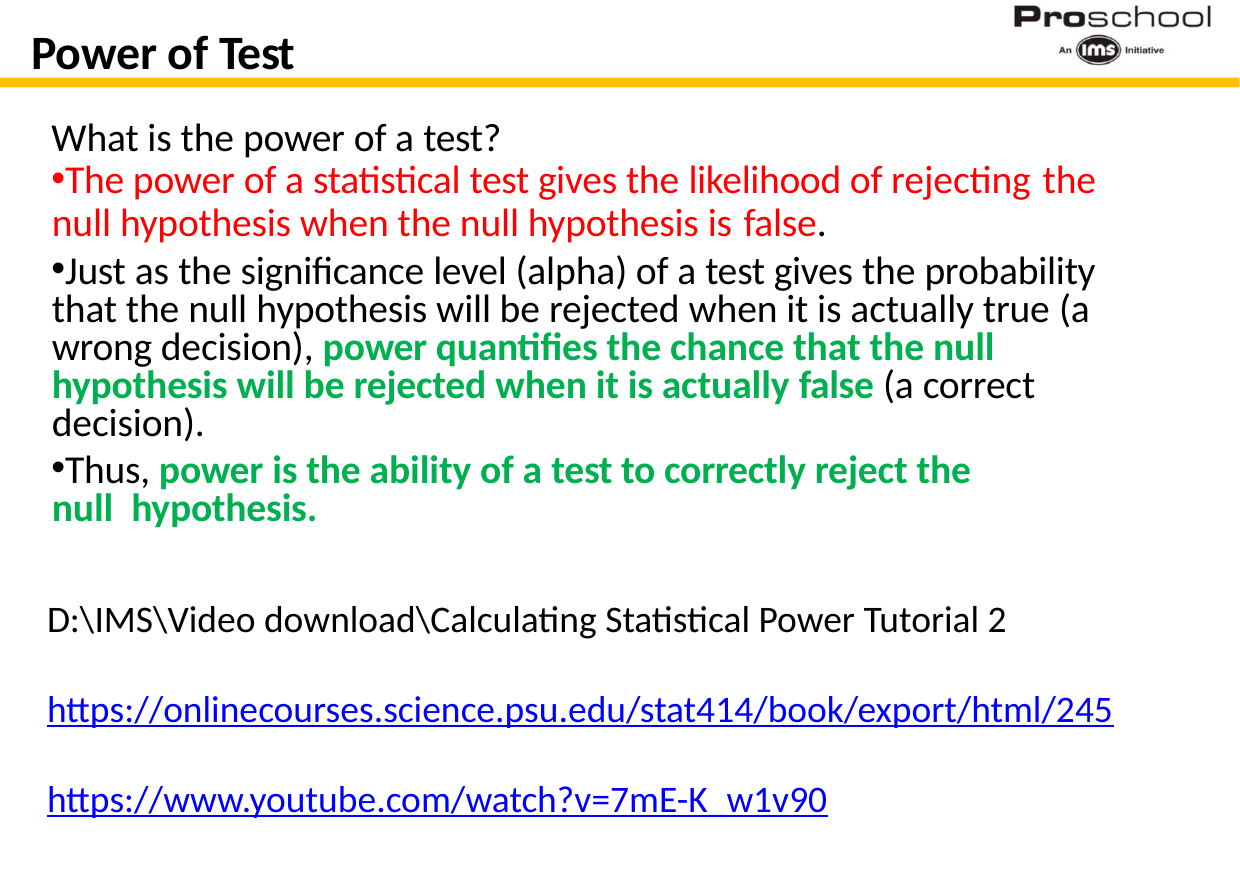

# Power of Test
What is the power of a test?
The power of a statistical test gives the likelihood of rejecting the
null hypothesis when the null hypothesis is false.
Just as the significance level (alpha) of a test gives the probability  that the null hypothesis will be rejected when it is actually true (a  wrong decision), power quantifies the chance that the null  hypothesis will be rejected when it is actually false (a correct  decision).
Thus, power is the ability of a test to correctly reject the null  hypothesis.
D:\IMS\Video download\Calculating Statistical Power Tutorial 2

https://onlinecourses.science.psu.edu/stat414/book/export/html/245

https://www.youtube.com/watch?v=7mE-K_w1v90